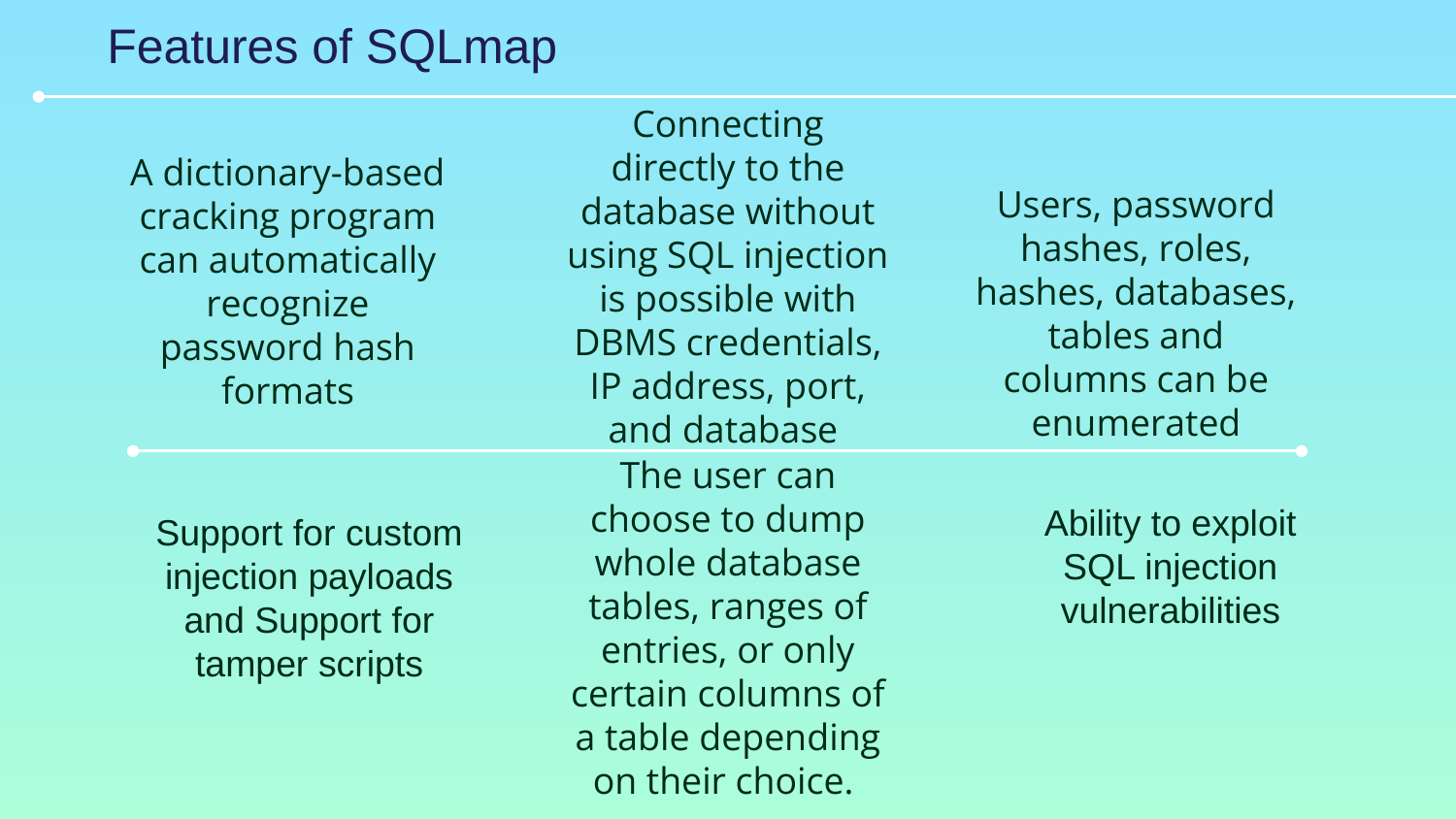

# Features of SQLmap
Connecting directly to the database without using SQL injection is possible with DBMS credentials, IP address, port, and database
A dictionary-based cracking program can automatically recognize password hash formats
Users, password hashes, roles, hashes, databases, tables and columns can be enumerated
The user can choose to dump whole database tables, ranges of entries, or only certain columns of a table depending on their choice.
Ability to exploit SQL injection vulnerabilities
Support for custom injection payloads and Support for tamper scripts